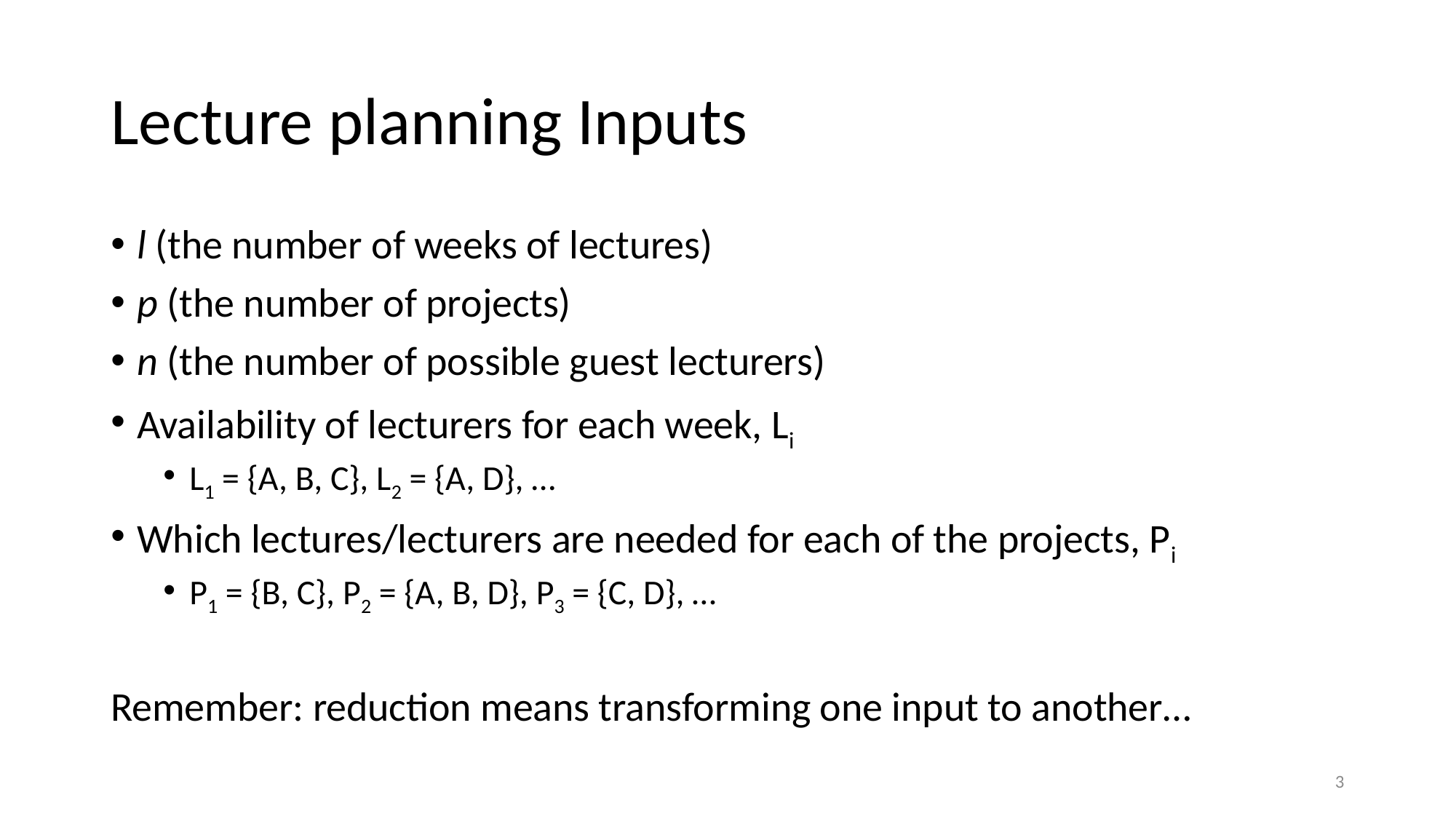

# Lecture planning Inputs
l (the number of weeks of lectures)
p (the number of projects)
n (the number of possible guest lecturers)
Availability of lecturers for each week, Li
L1 = {A, B, C}, L2 = {A, D}, …
Which lectures/lecturers are needed for each of the projects, Pi
P1 = {B, C}, P2 = {A, B, D}, P3 = {C, D}, …

Remember: reduction means transforming one input to another…
3